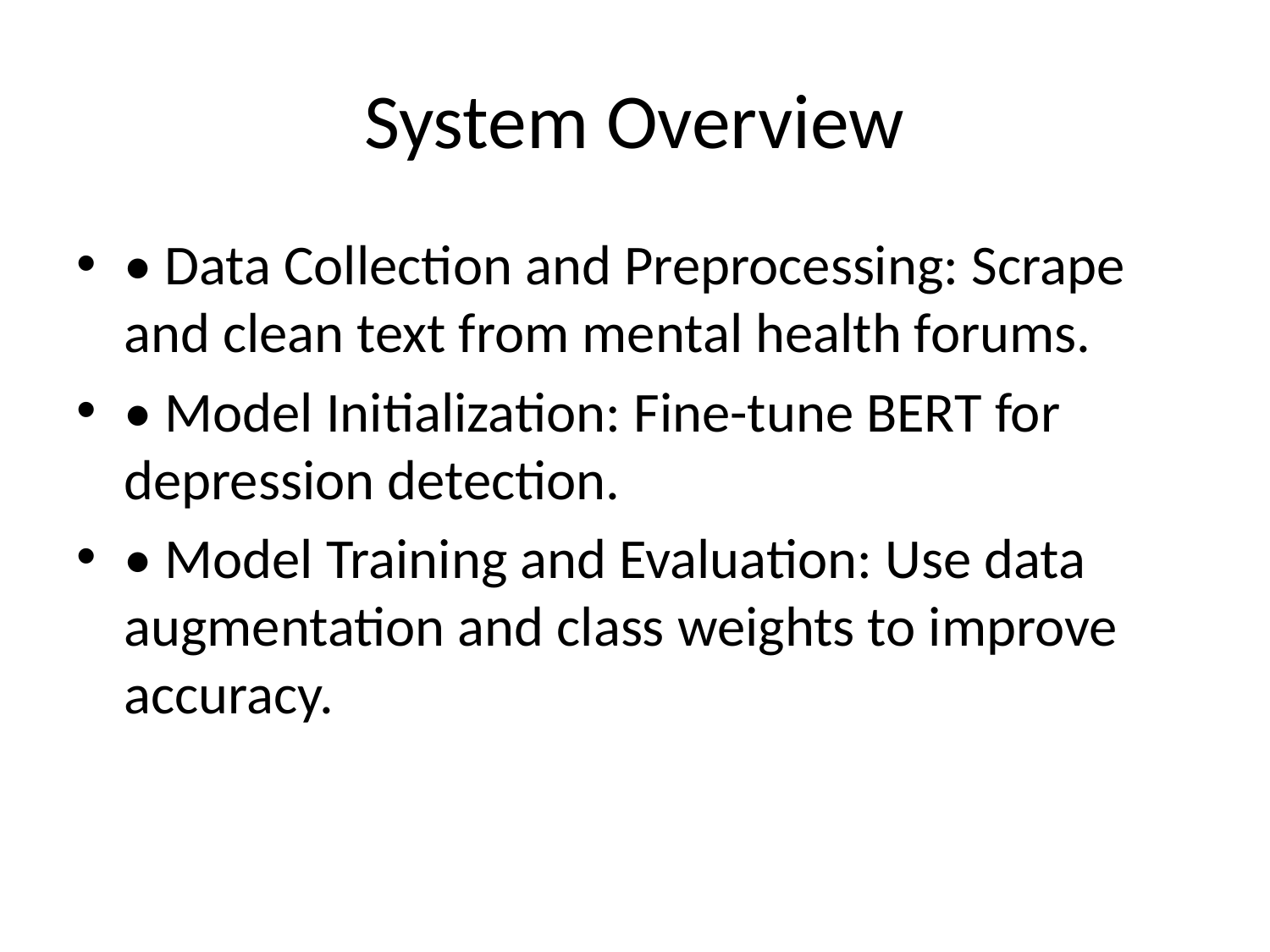

# System Overview
• Data Collection and Preprocessing: Scrape and clean text from mental health forums.
• Model Initialization: Fine-tune BERT for depression detection.
• Model Training and Evaluation: Use data augmentation and class weights to improve accuracy.